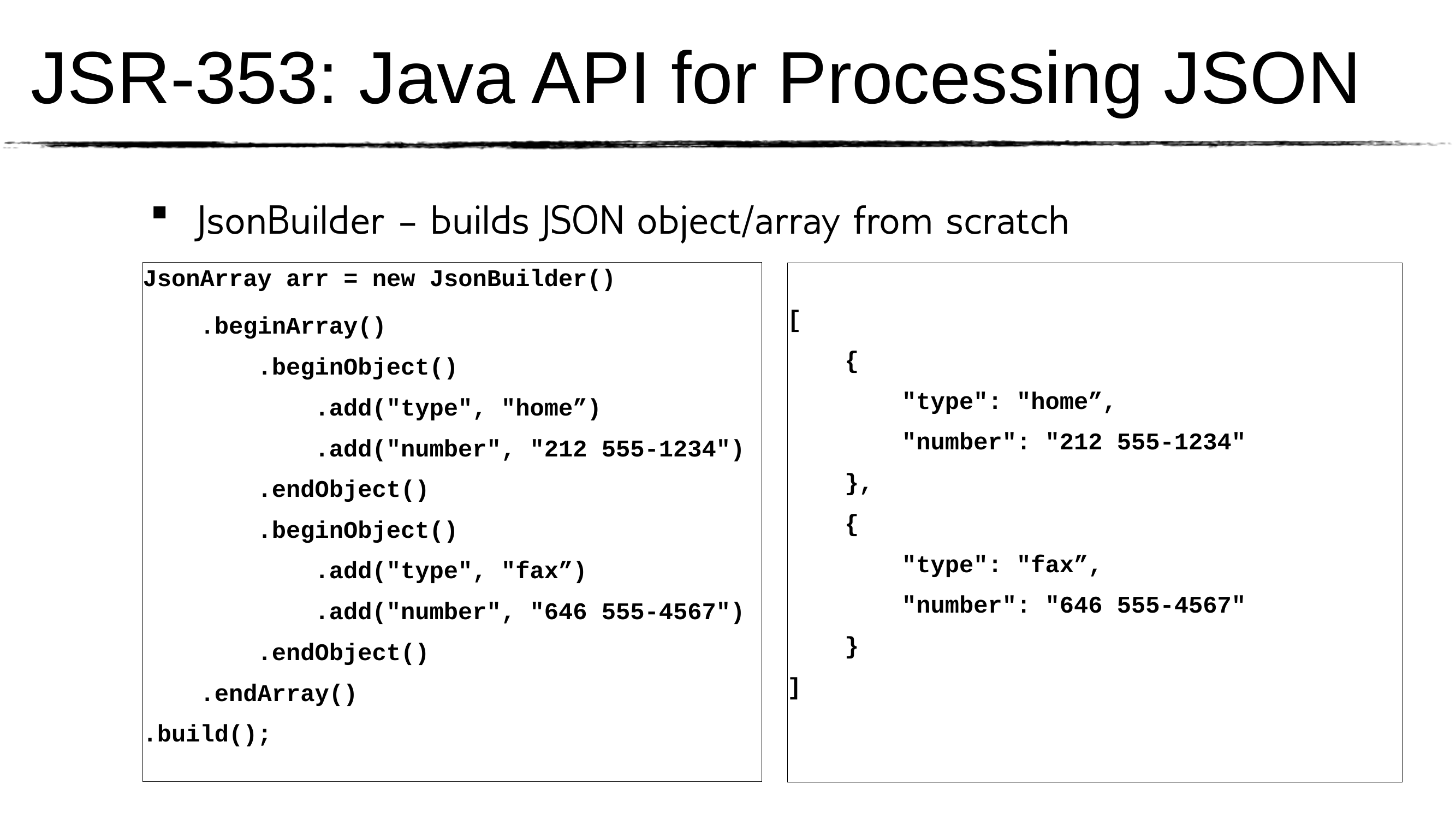

# JSR-353: Java API for Processing JSON
JsonBuilder – builds JSON object/array from scratch

JsonArray arr = new JsonBuilder()
    .beginArray()
        .beginObject()
            .add("type", "home”)
            .add("number", "212 555-1234")
        .endObject()
        .beginObject()
            .add("type", "fax”)
            .add("number", "646 555-4567")
        .endObject()
    .endArray()
.build();

[
    {
        "type": "home”,
        "number": "212 555-1234"
    },
    {
        "type": "fax”,
        "number": "646 555-4567"
    }
]